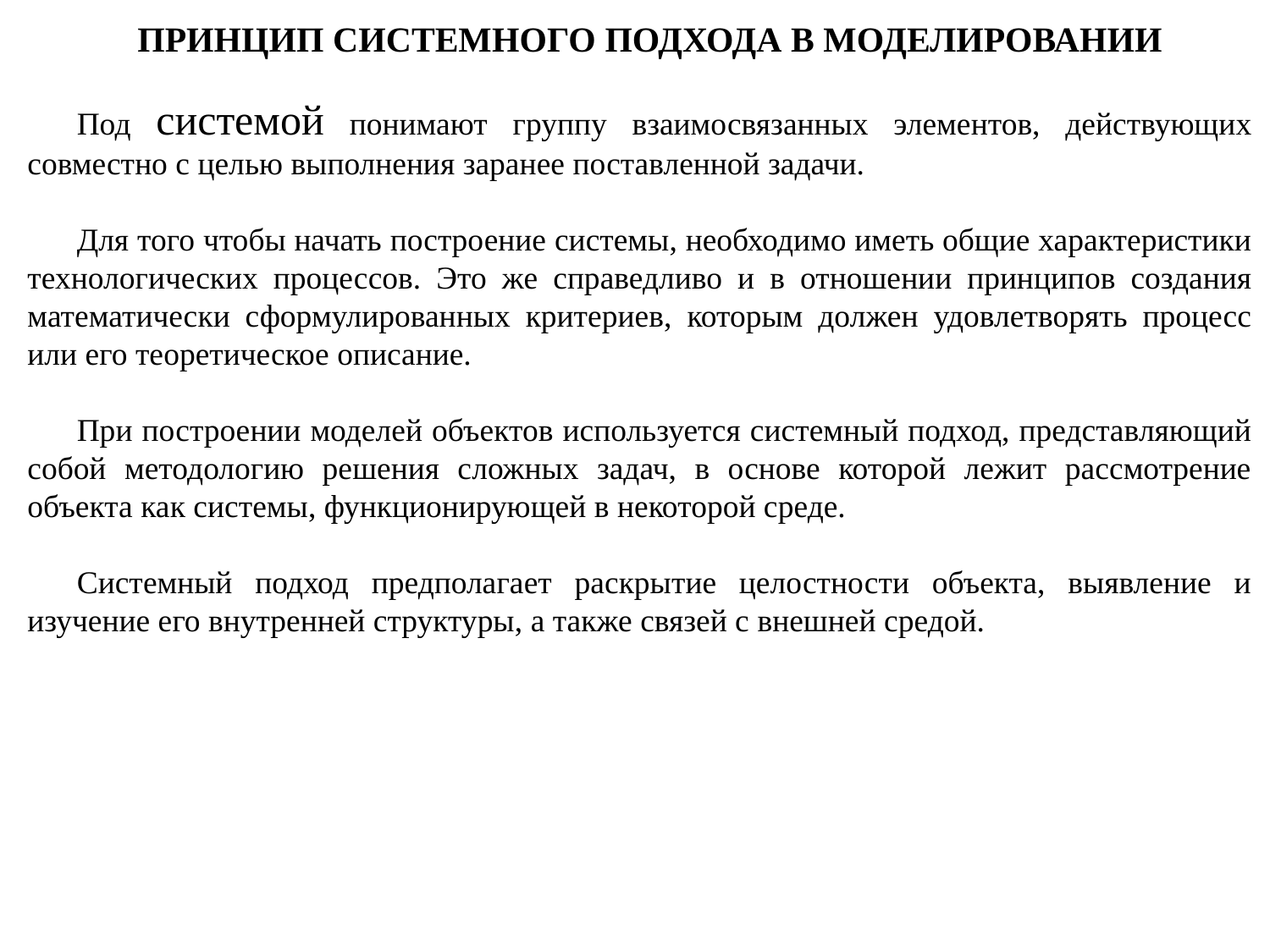

ПРИНЦИП СИСТЕМНОГО ПОДХОДА В МОДЕЛИРОВАНИИ
Под системой понимают группу взаимосвязанных элементов, действующих совместно с целью выполнения заранее поставленной задачи.

Для того чтобы начать построение системы, необходимо иметь общие характеристики технологических процессов. Это же справедливо и в отношении принципов создания математически сформулированных критериев, которым должен удовлетворять процесс или его теоретическое описание.

При построении моделей объектов используется системный подход, представляющий собой методологию решения сложных задач, в основе которой лежит рассмотрение объекта как системы, функционирующей в некоторой среде.

Системный подход предполагает раскрытие целостности объекта, выявление и изучение его внутренней структуры, а также связей с внешней средой.